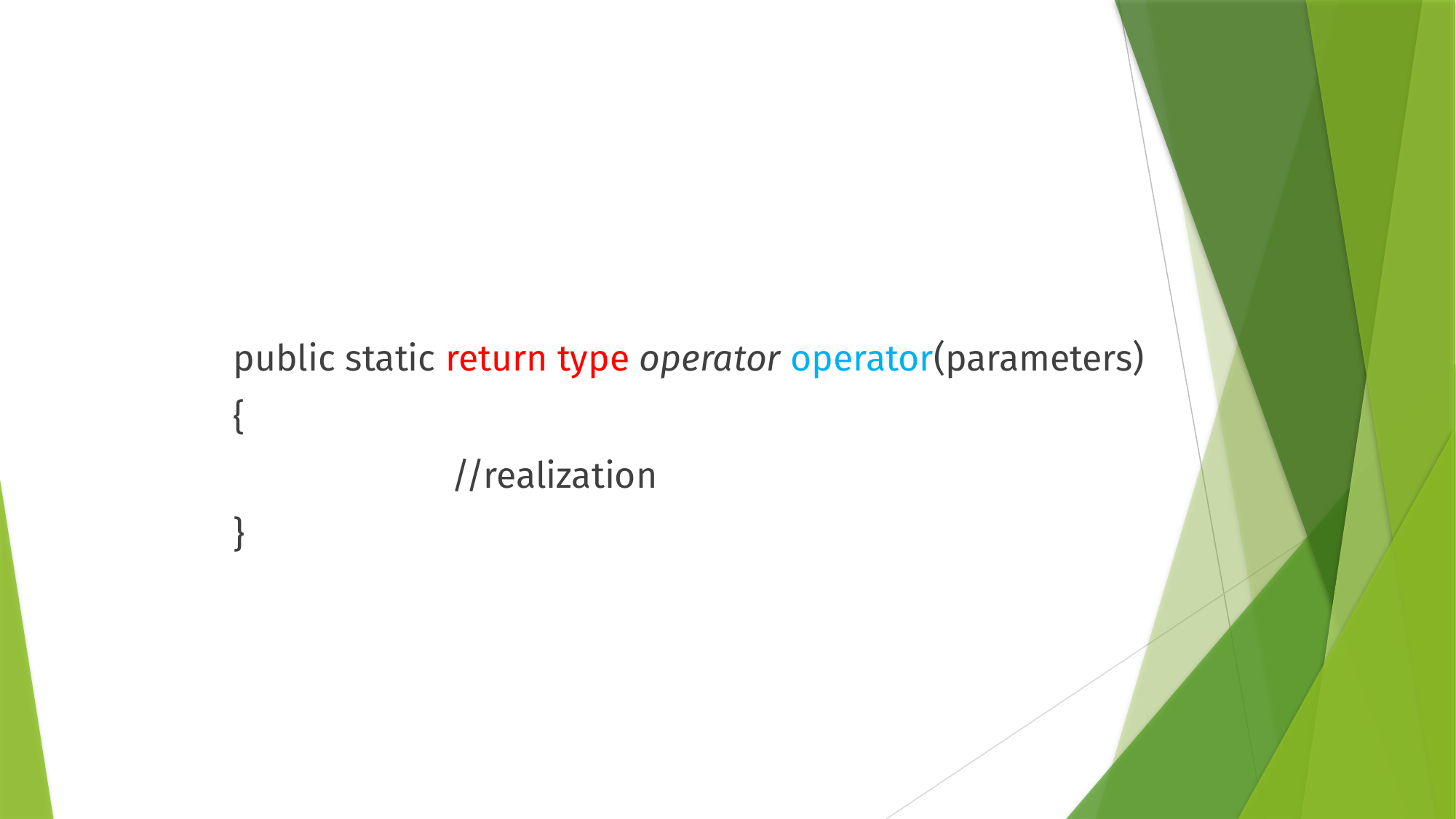

public static return type operator operator(parameters)
{
		//realization
}